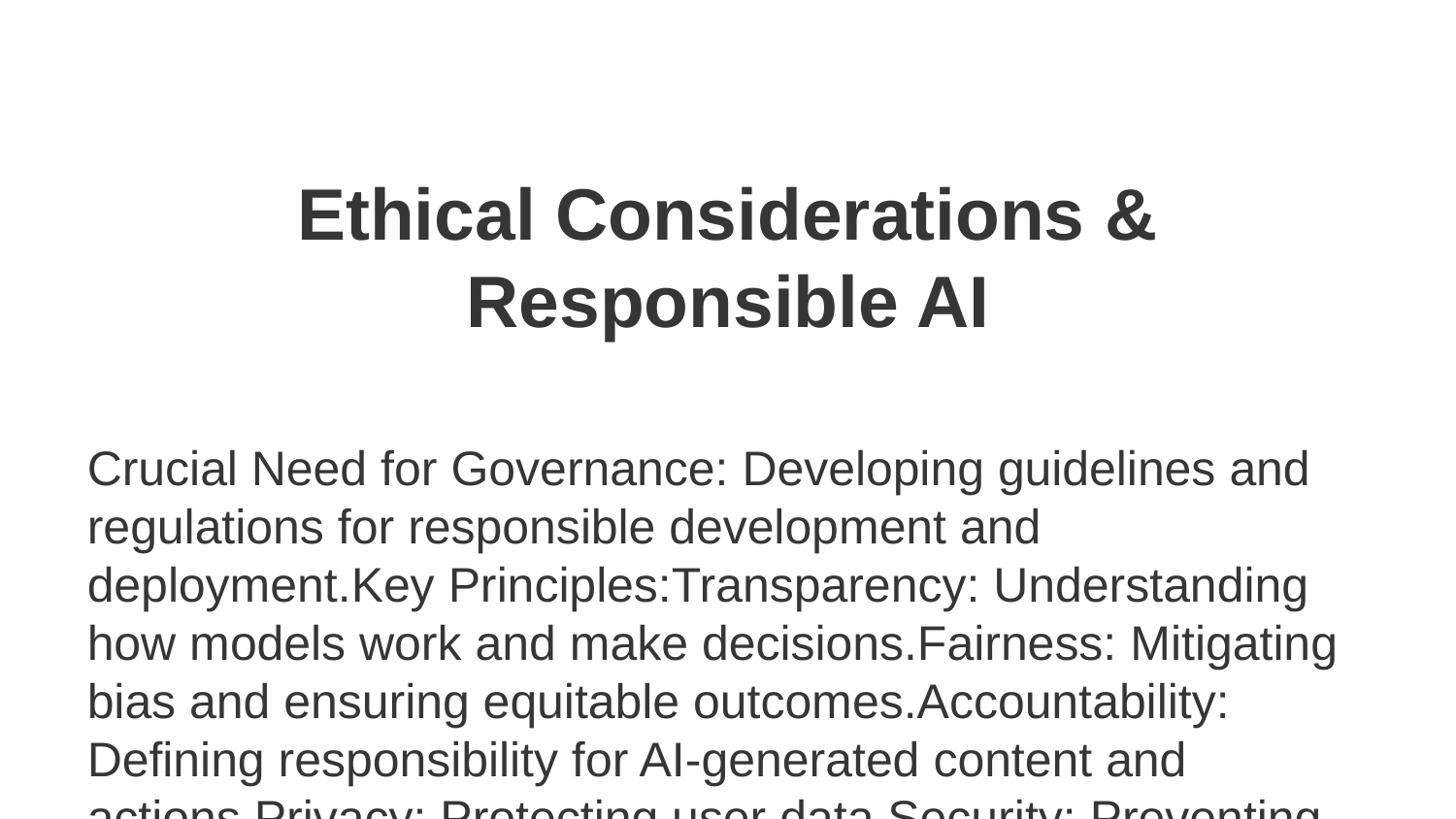

Ethical Considerations & Responsible AI
Crucial Need for Governance: Developing guidelines and regulations for responsible development and deployment.Key Principles:Transparency: Understanding how models work and make decisions.Fairness: Mitigating bias and ensuring equitable outcomes.Accountability: Defining responsibility for AI-generated content and actions.Privacy: Protecting user data.Security: Preventing malicious use.Human Oversight: Maintaining human control and judgment in critical applications.